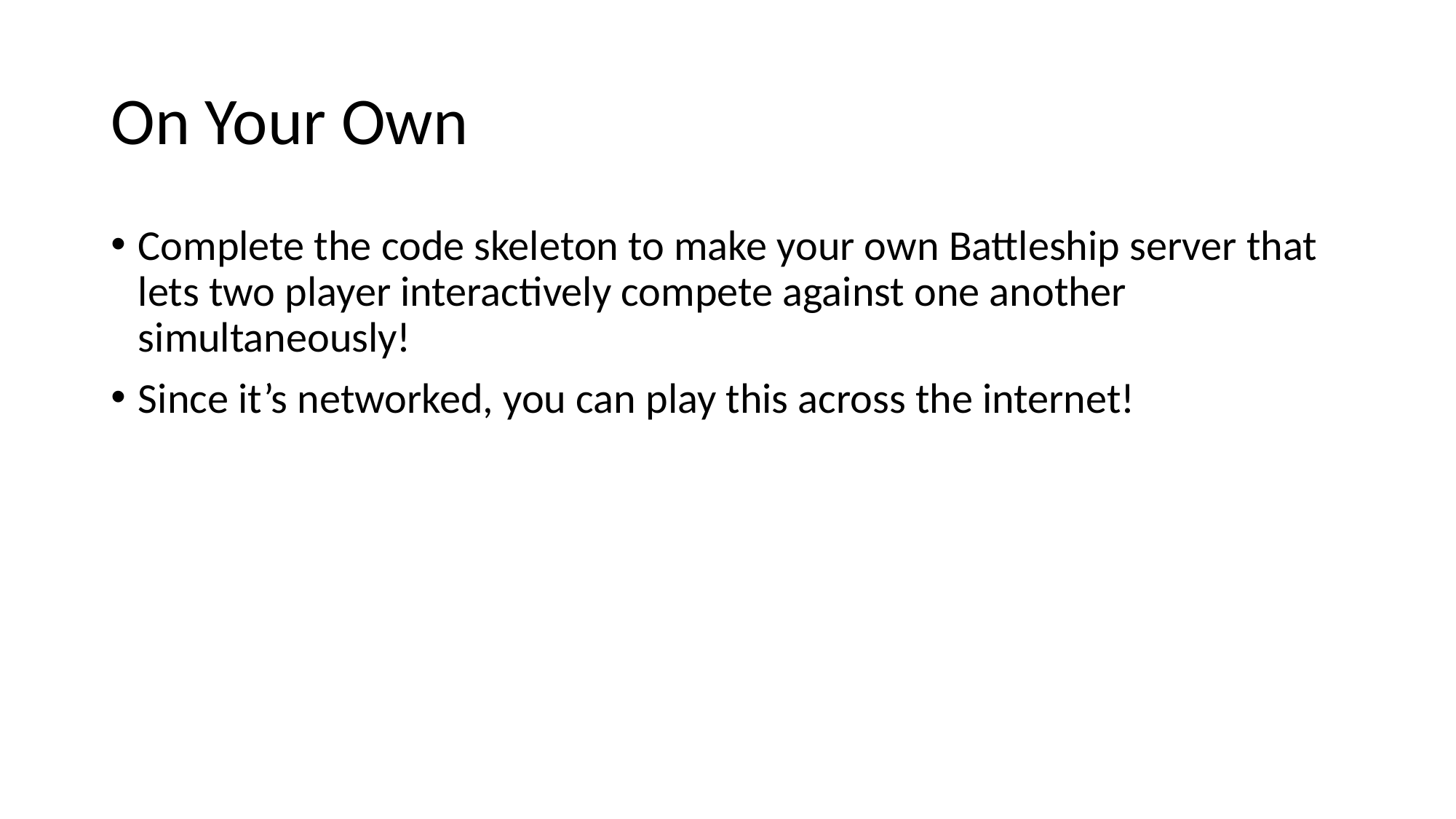

# On Your Own
Complete the code skeleton to make your own Battleship server that lets two player interactively compete against one another simultaneously!
Since it’s networked, you can play this across the internet!